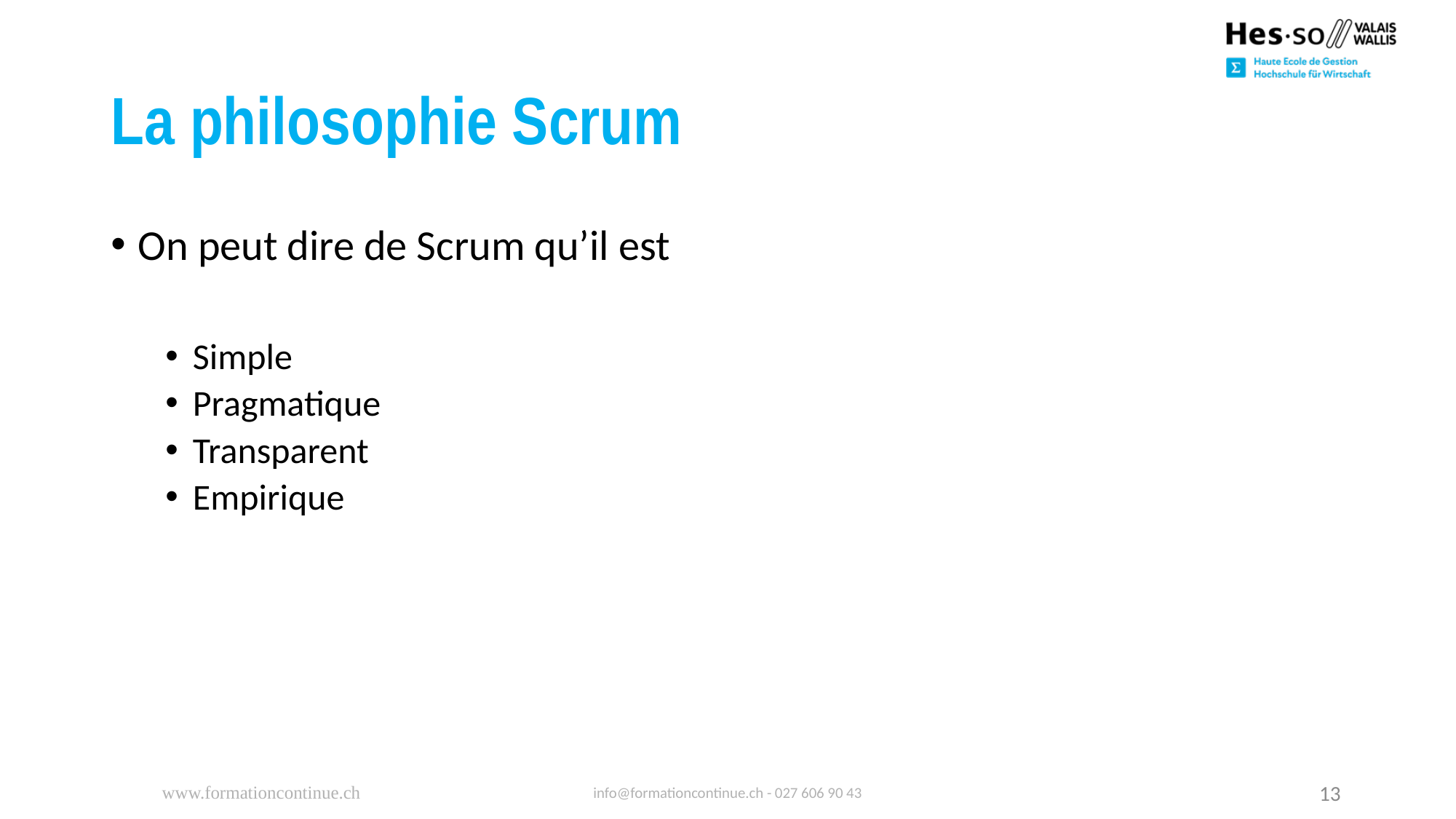

# La philosophie Scrum
On peut dire de Scrum qu’il est

Simple
Pragmatique
Transparent
Empirique

www.formationcontinue.ch
info@formationcontinue.ch - 027 606 90 43
13